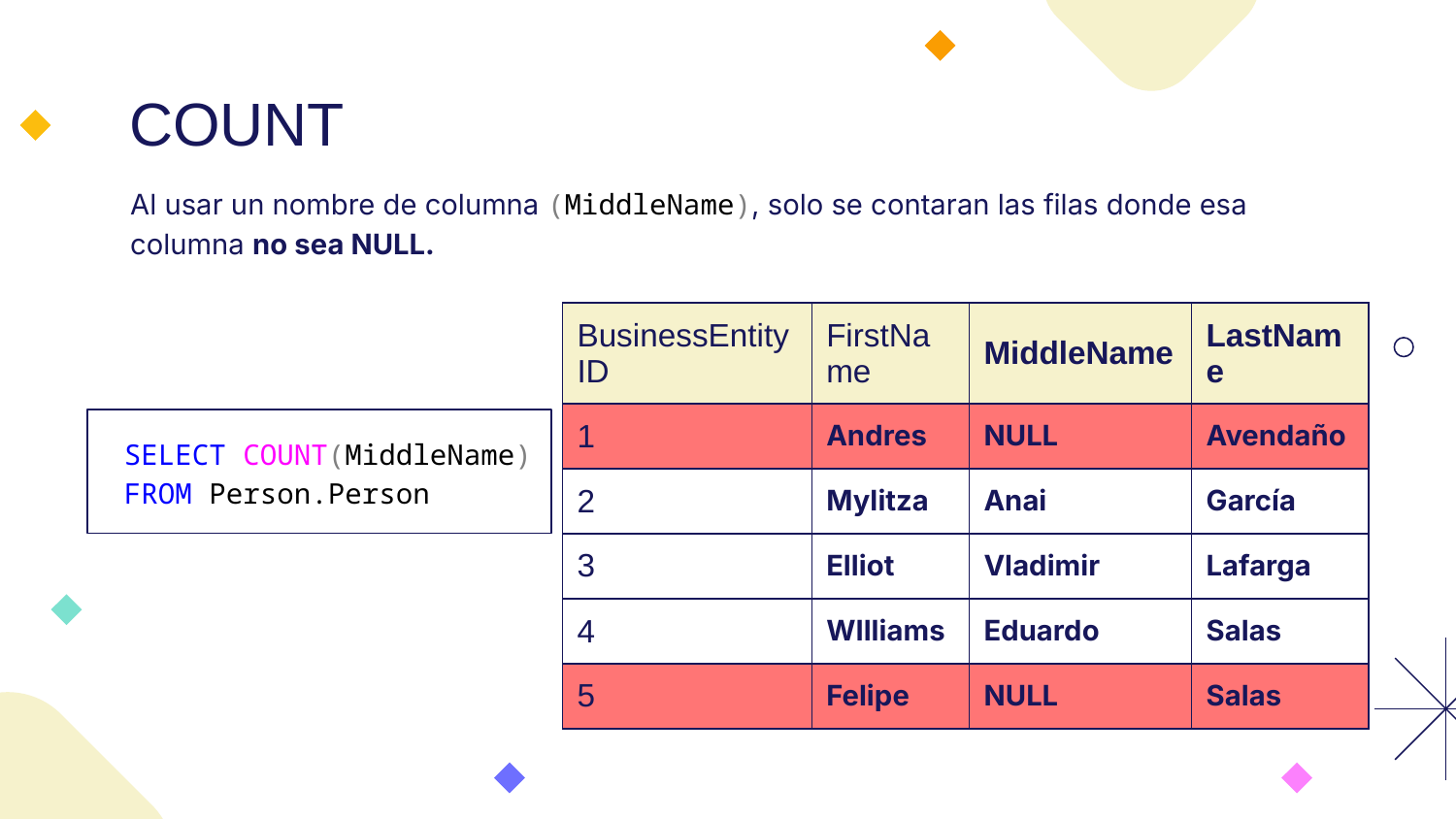

# COUNT
Al usar un nombre de columna (MiddleName), solo se contaran las filas donde esa columna no sea NULL.
| BusinessEntityID | FirstName | MiddleName | LastName |
| --- | --- | --- | --- |
| 1 | Andres | NULL | Avendaño |
| 2 | Mylitza | Anai | García |
| 3 | Elliot | Vladimir | Lafarga |
| 4 | WIlliams | Eduardo | Salas |
| 5 | Felipe | NULL | Salas |
SELECT COUNT(MiddleName)
FROM Person.Person